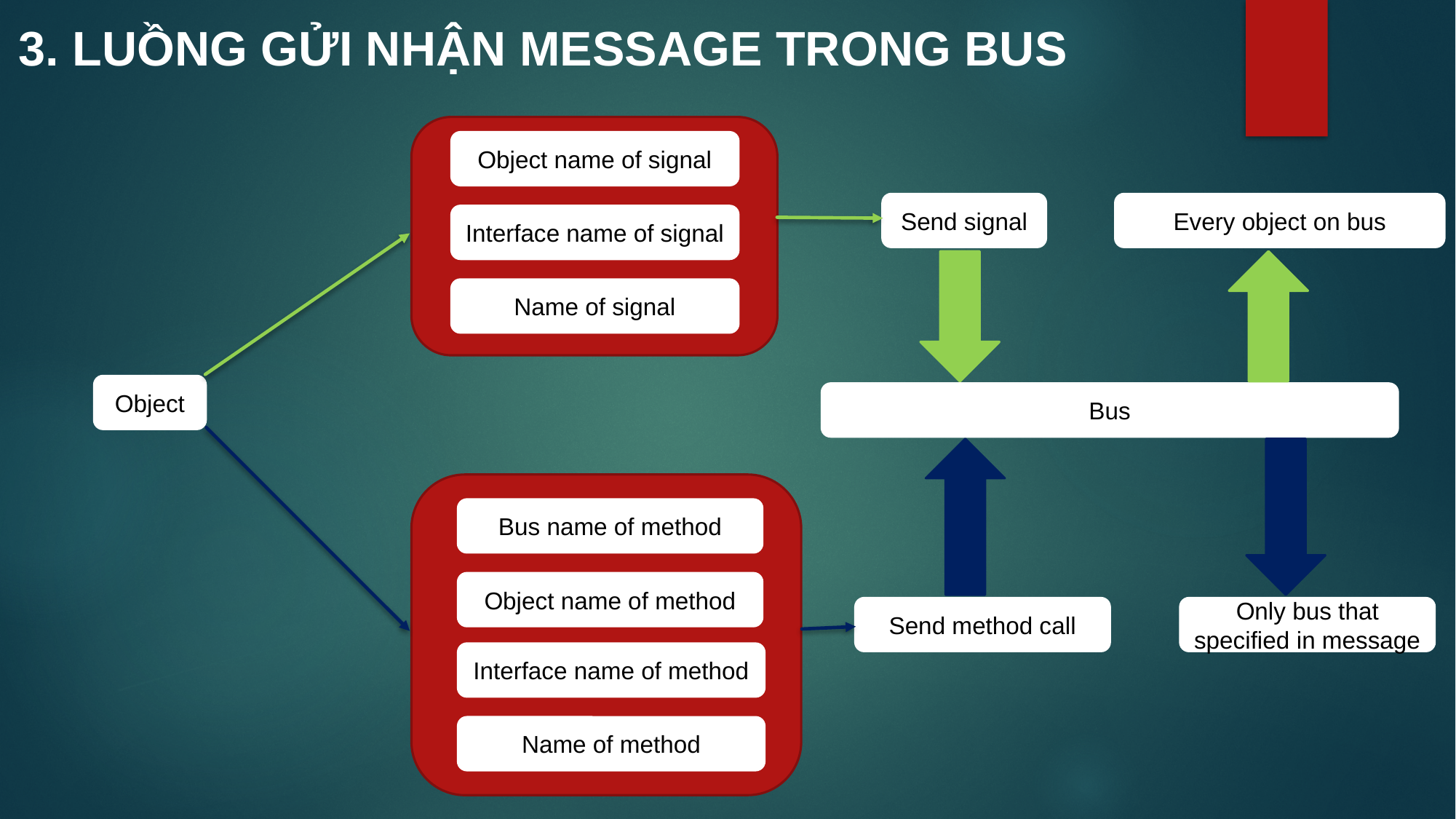

3. LUỒNG GỬI NHẬN MESSAGE TRONG BUS

Object name of signal
Interface name of signal
Name of signal
Every object on bus
Send signal

Object
Bus

Bus name of method
Object name of method
Interface name of method
Name of method
Only bus that specified in message
Send method call